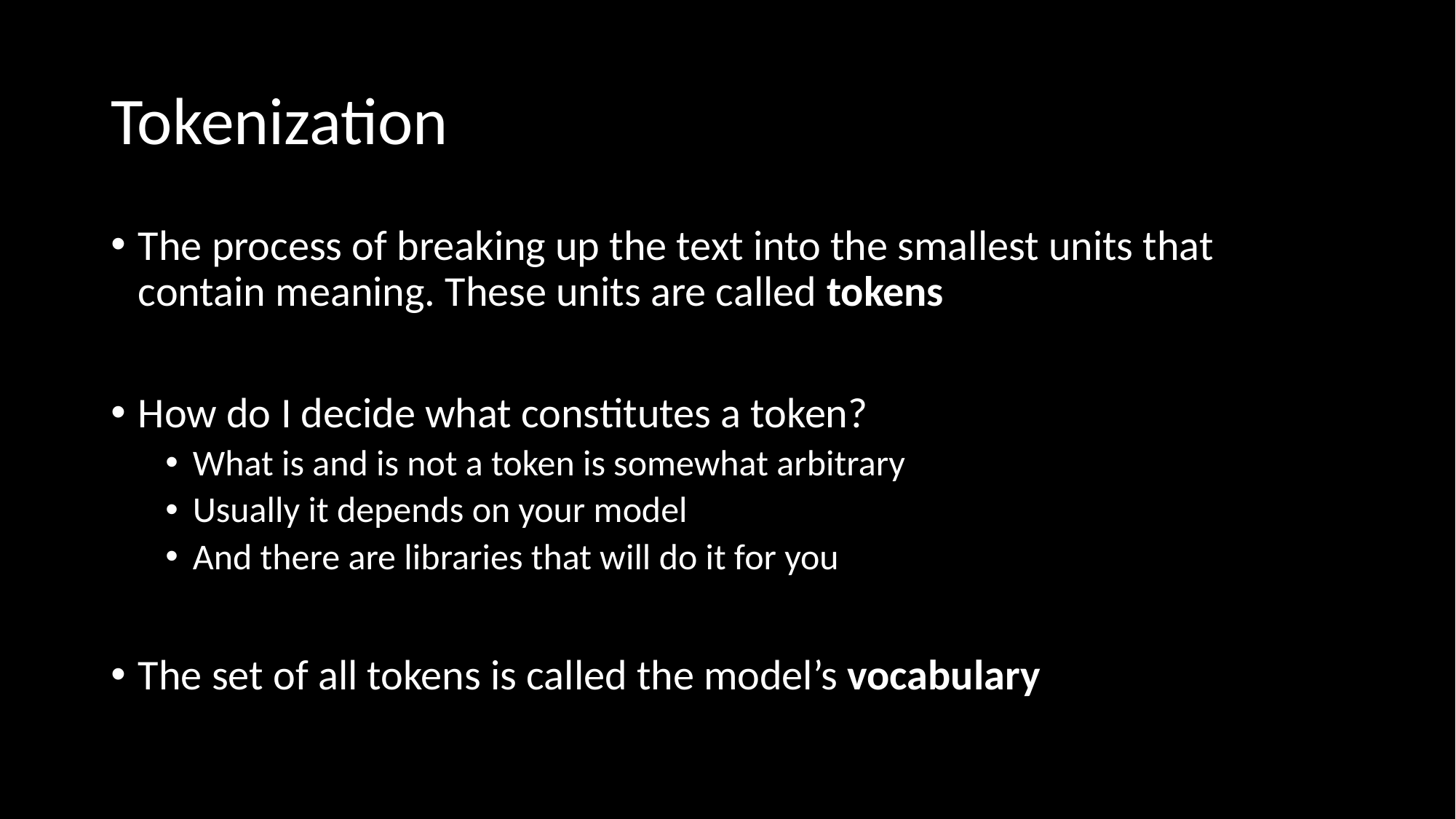

# Tokenization
The process of breaking up the text into the smallest units that contain meaning. These units are called tokens

How do I decide what constitutes a token?
What is and is not a token is somewhat arbitrary
Usually it depends on your model
And there are libraries that will do it for you

The set of all tokens is called the model’s vocabulary